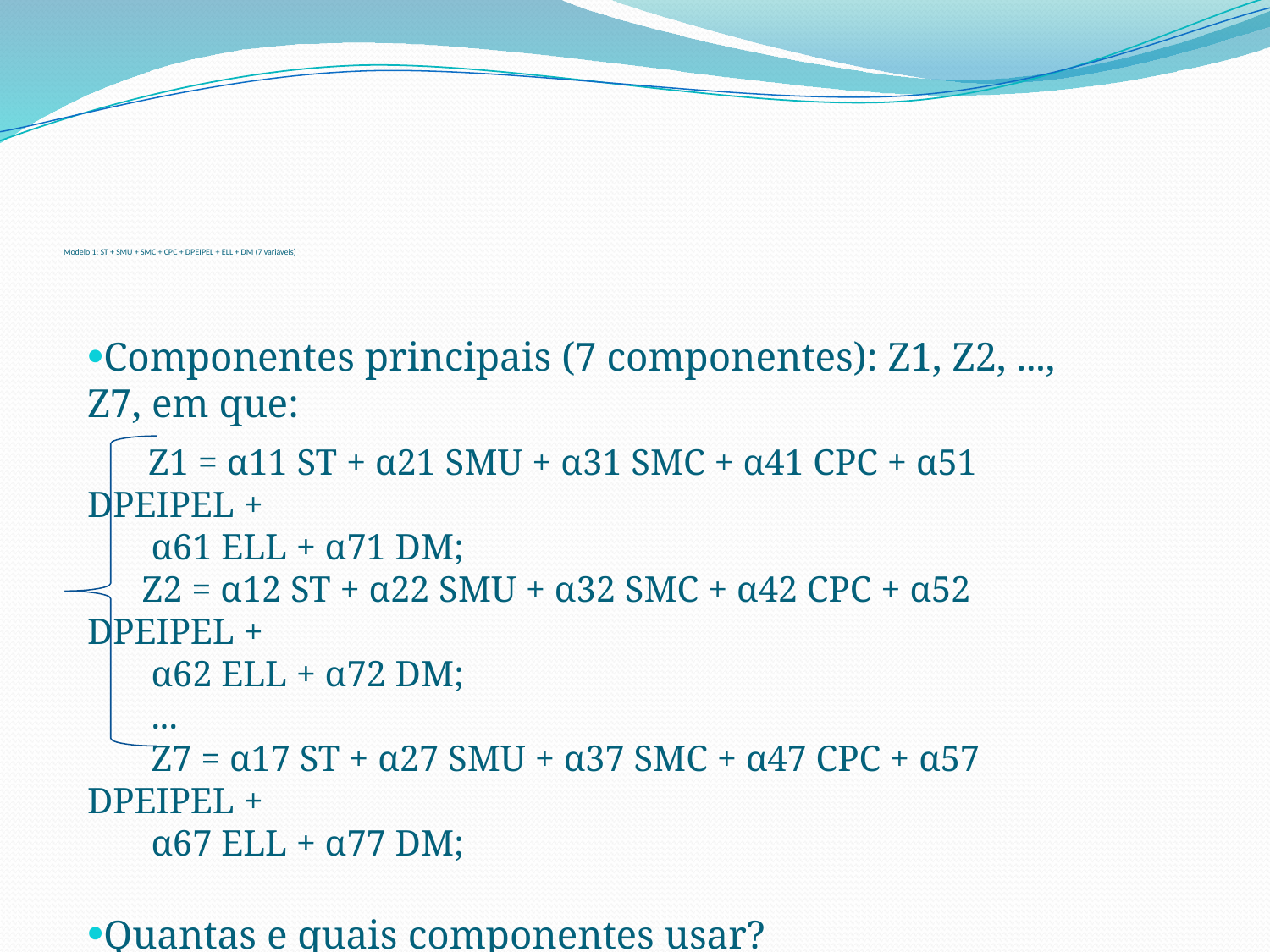

# Modelo 1: ST + SMU + SMC + CPC + DPEIPEL + ELL + DM (7 variáveis)
Componentes principais (7 componentes): Z1, Z2, ..., Z7, em que:
      Z1 = α11 ST + α21 SMU + α31 SMC + α41 CPC + α51 DPEIPEL +
       α61 ELL + α71 DM;
      Z2 = α12 ST + α22 SMU + α32 SMC + α42 CPC + α52 DPEIPEL +
       α62 ELL + α72 DM;
       ...
       Z7 = α17 ST + α27 SMU + α37 SMC + α47 CPC + α57 DPEIPEL +
       α67 ELL + α77 DM;

Quantas e quais componentes usar?